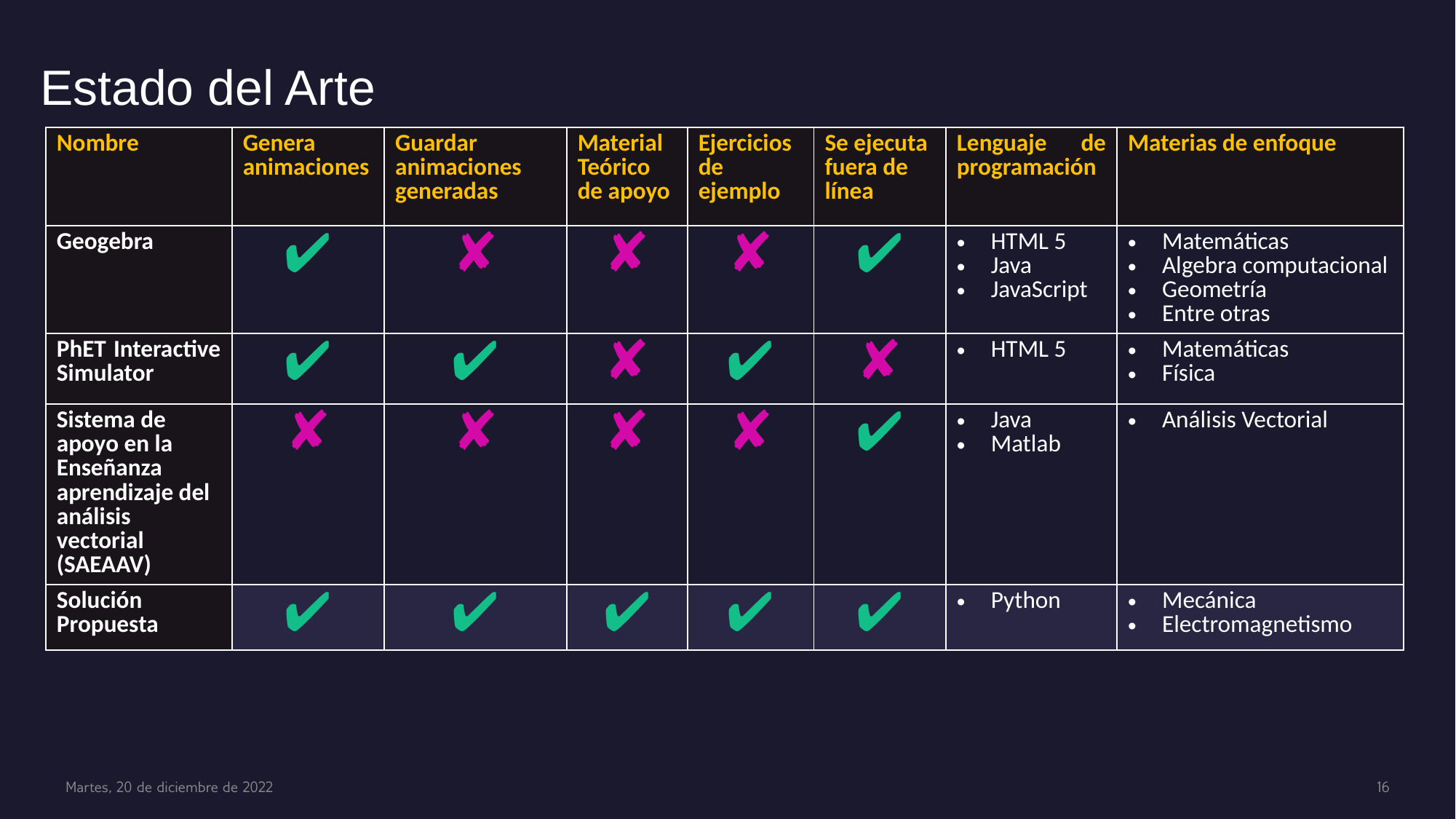

Estado del Arte
| Nombre | Genera animaciones | Guardar animaciones generadas | Material Teórico de apoyo | Ejercicios de ejemplo | Se ejecuta fuera de línea | Lenguaje de programación | Materias de enfoque |
| --- | --- | --- | --- | --- | --- | --- | --- |
| Geogebra | ✔ | ✘ | ✘ | ✘ | ✔ | HTML 5 Java JavaScript | Matemáticas Algebra computacional Geometría Entre otras |
| PhET Interactive Simulator | ✔ | ✔ | ✘ | ✔ | ✘ | HTML 5 | Matemáticas Física |
| Sistema de apoyo en la Enseñanza aprendizaje del análisis vectorial (SAEAAV) | ✘ | ✘ | ✘ | ✘ | ✔ | Java Matlab | Análisis Vectorial |
| Solución Propuesta | ✔ | ✔ | ✔ | ✔ | ✔ | Python | Mecánica Electromagnetismo |
Martes, 20 de diciembre de 2022
16